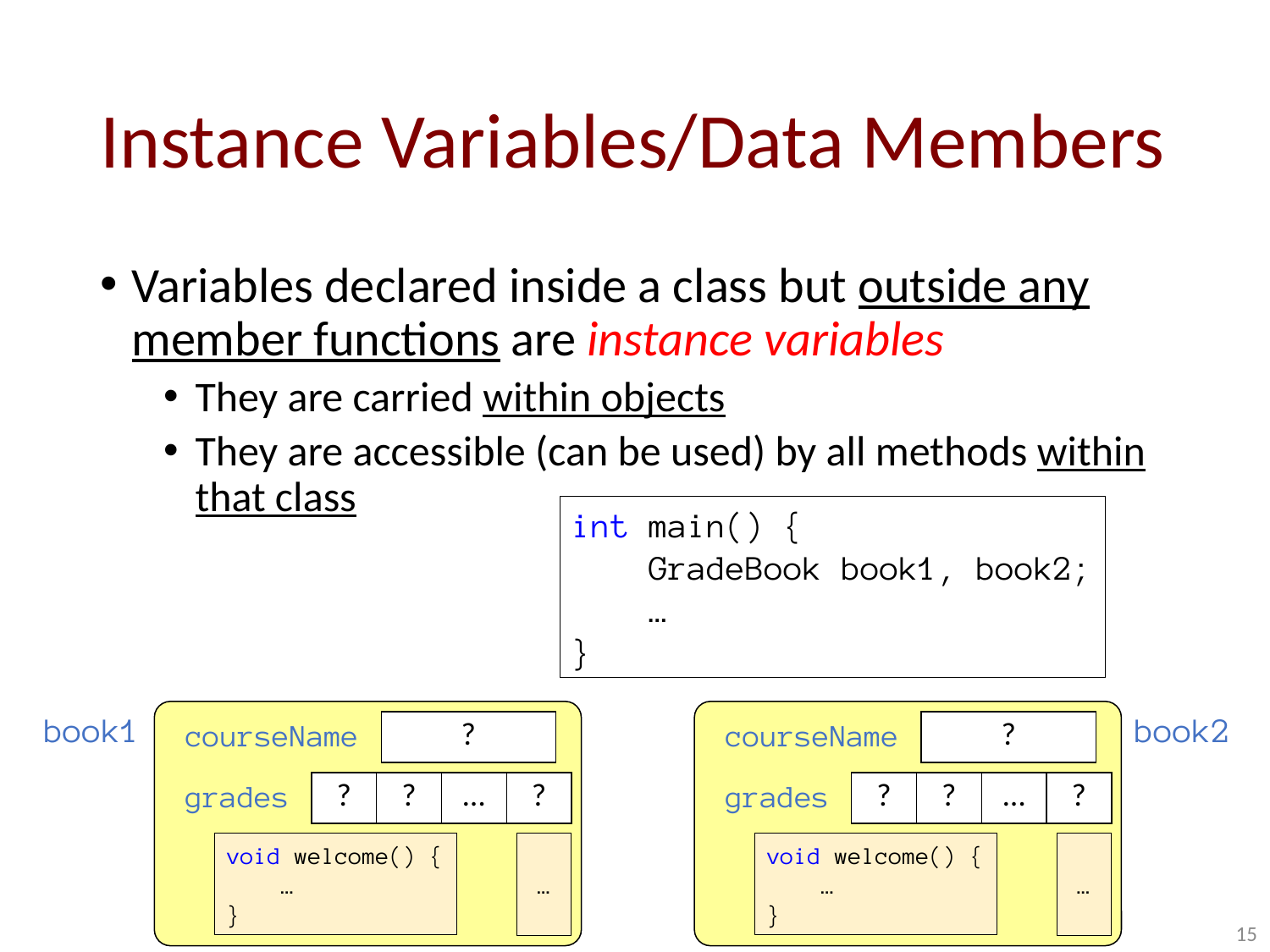

# Instance Variables/Data Members
Variables declared inside a class but outside any member functions are instance variables
They are carried within objects
They are accessible (can be used) by all methods within that class
int main() {
    GradeBook book1, book2;
    …
}
book1

book2
| courseName | ? |
| --- | --- |
| courseName | ? |
| --- | --- |
| grades | ? | ? | … | ? |
| --- | --- | --- | --- | --- |
| grades | ? | ? | … | ? |
| --- | --- | --- | --- | --- |
void welcome() {
    …
}

…

void welcome() {
    …
}

…

15